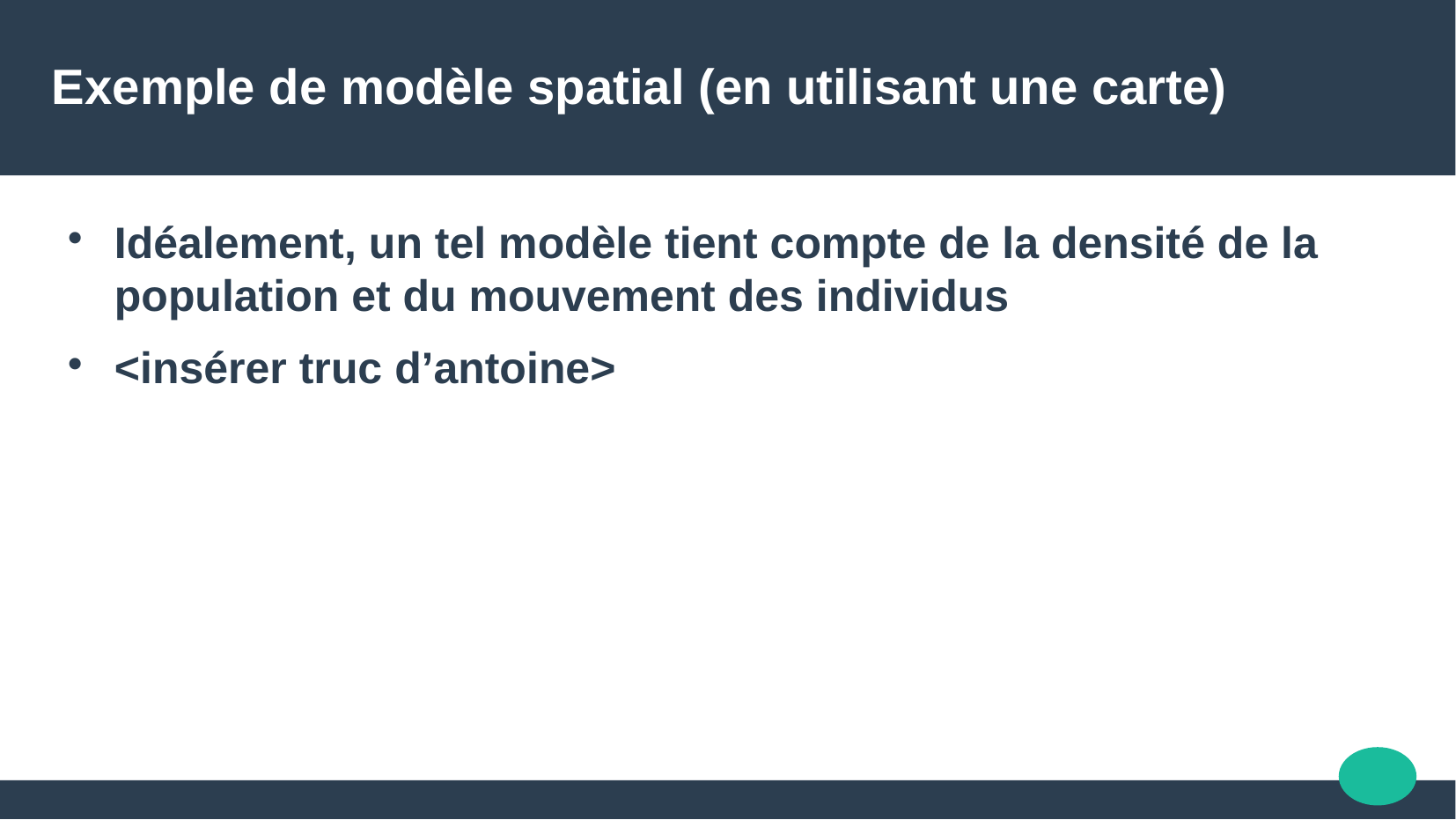

Exemple de modèle spatial (en utilisant une carte)

Idéalement, un tel modèle tient compte de la densité de la population et du mouvement des individus
<insérer truc d’antoine>